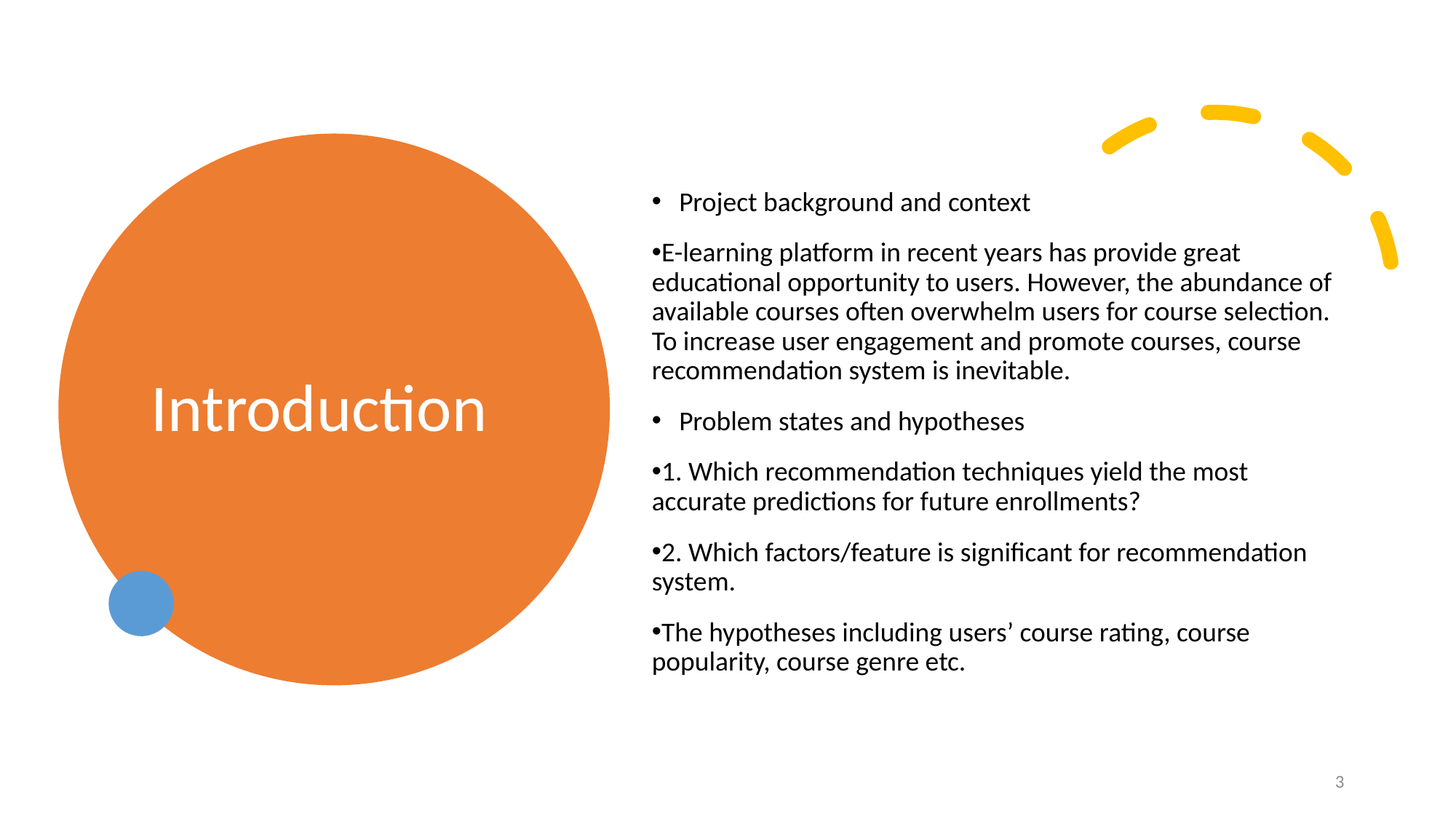

Introduction
Project background and context
E-learning platform in recent years has provide great educational opportunity to users. However, the abundance of available courses often overwhelm users for course selection. To increase user engagement and promote courses, course recommendation system is inevitable.
Problem states and hypotheses
1. Which recommendation techniques yield the most accurate predictions for future enrollments?
2. Which factors/feature is significant for recommendation system.
The hypotheses including users’ course rating, course popularity, course genre etc.

3